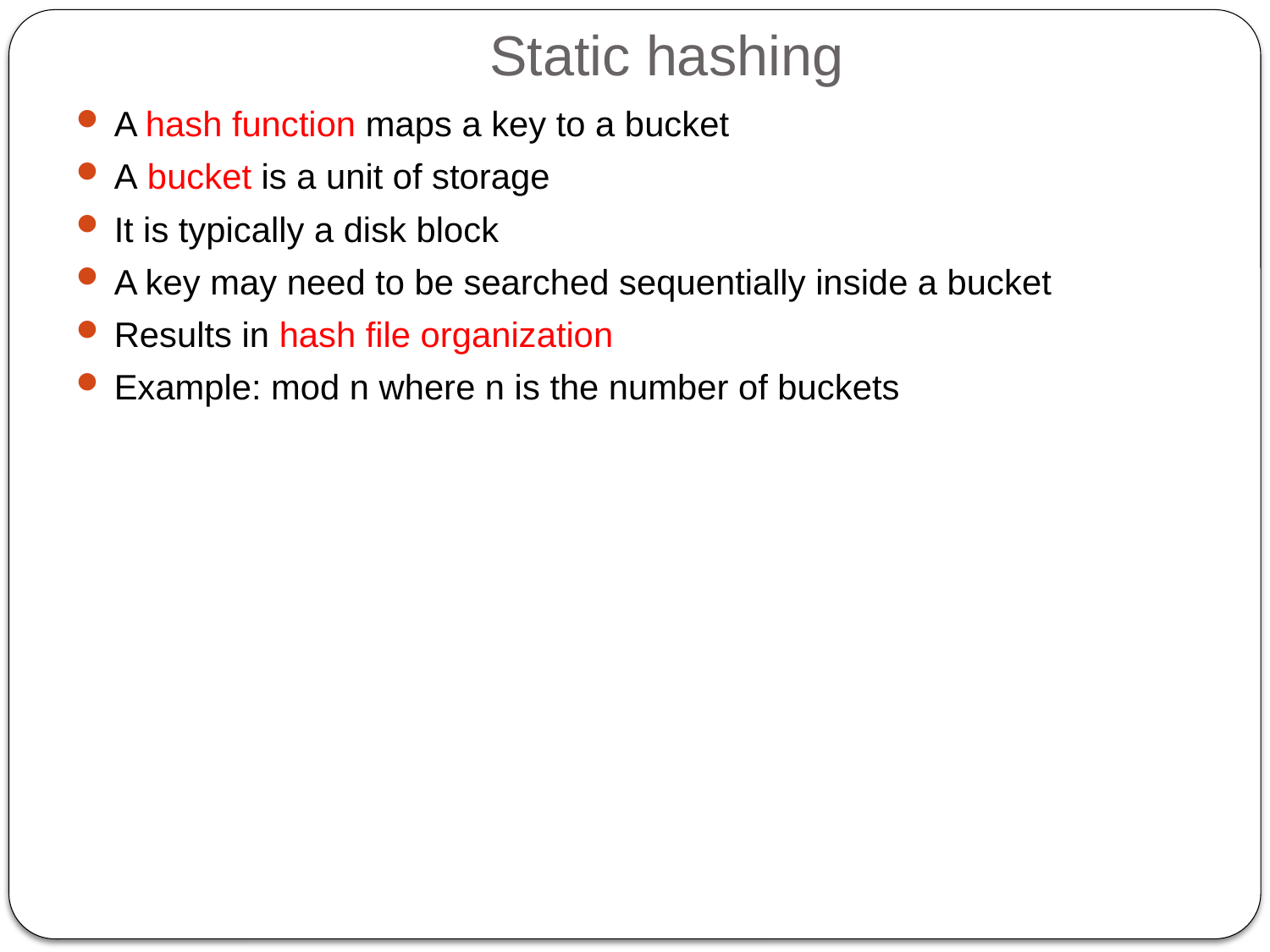

# Static hashing
A hash function maps a key to a bucket
A bucket is a unit of storage
It is typically a disk block
A key may need to be searched sequentially inside a bucket
Results in hash file organization
Example: mod n where n is the number of buckets